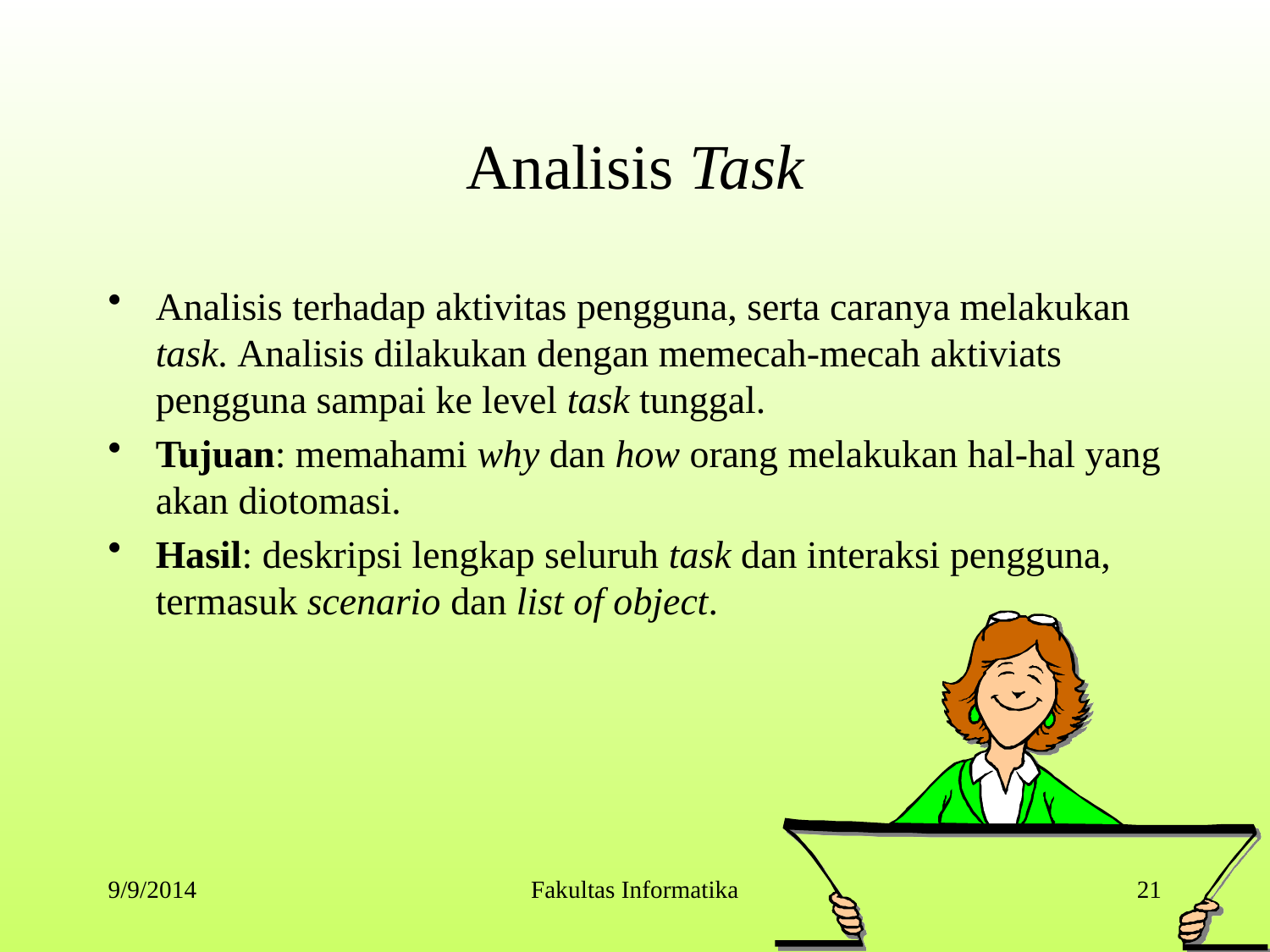

# Analisis Task
Analisis terhadap aktivitas pengguna, serta caranya melakukan task. Analisis dilakukan dengan memecah-mecah aktiviats pengguna sampai ke level task tunggal.
Tujuan: memahami why dan how orang melakukan hal-hal yang akan diotomasi.
Hasil: deskripsi lengkap seluruh task dan interaksi pengguna, termasuk scenario dan list of object.
9/9/2014
Fakultas Informatika
21